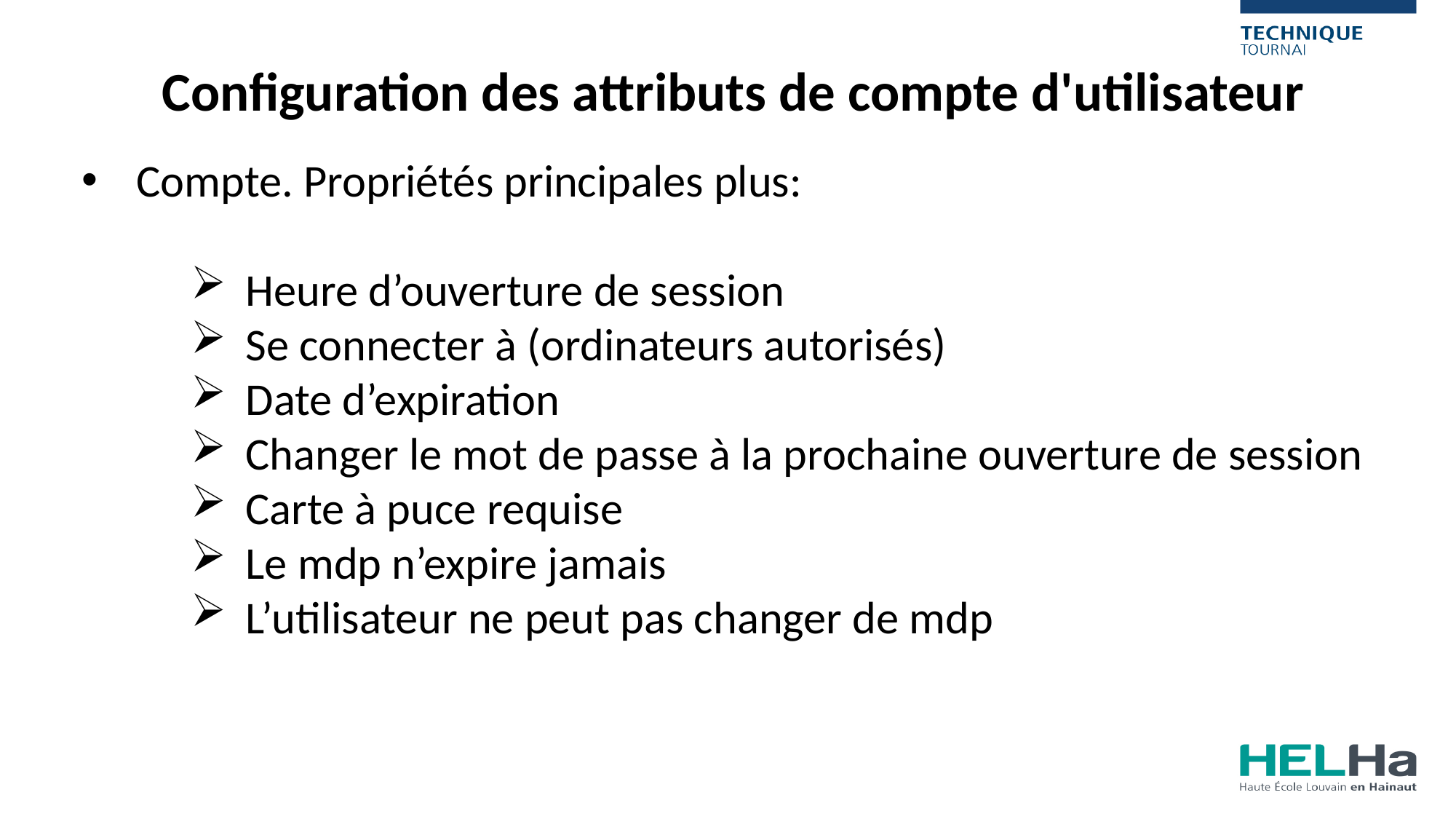

Configuration des attributs de compte d'utilisateur
Compte. Propriétés principales plus:

Heure d’ouverture de session
Se connecter à (ordinateurs autorisés)
Date d’expiration
Changer le mot de passe à la prochaine ouverture de session
Carte à puce requise
Le mdp n’expire jamais
L’utilisateur ne peut pas changer de mdp